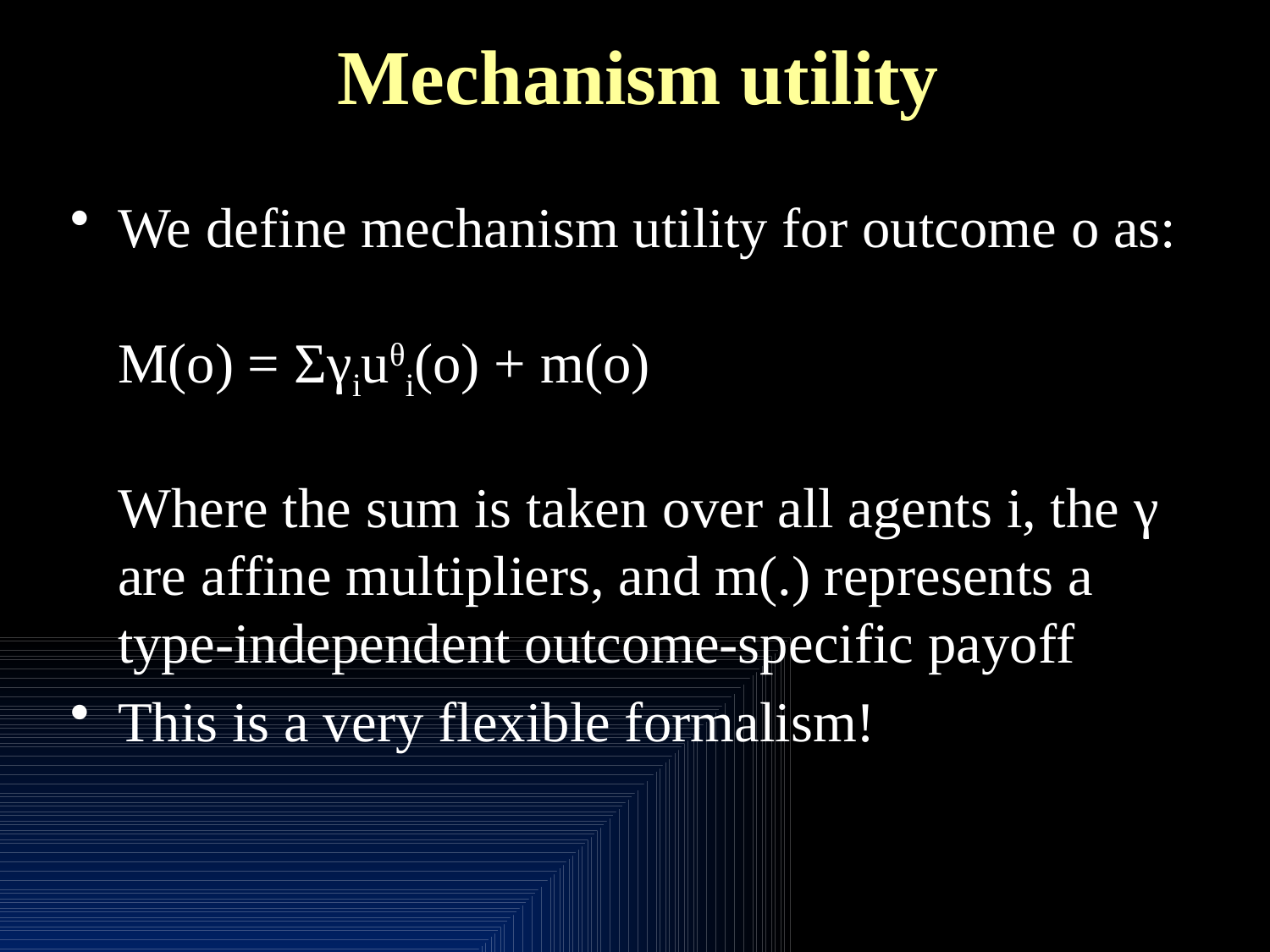

# Mechanism utility
We define mechanism utility for outcome o as:
M(o) = Σγiuθi(o) + m(o)
Where the sum is taken over all agents i, the γ are affine multipliers, and m(.) represents a type-independent outcome-specific payoff
This is a very flexible formalism!